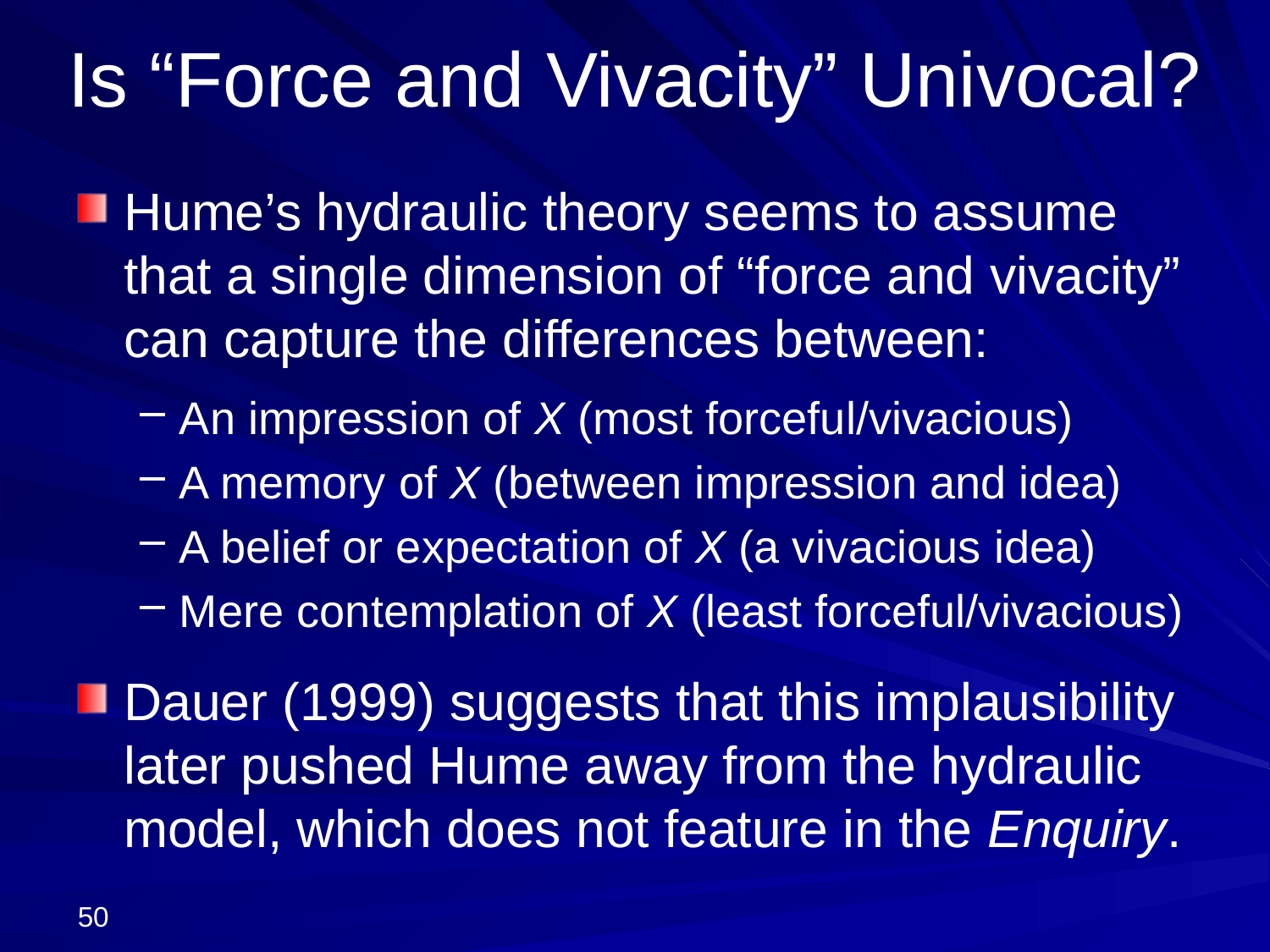

# Is “Force and Vivacity” Univocal?
Hume’s hydraulic theory seems to assume that a single dimension of “force and vivacity” can capture the differences between:
An impression of X (most forceful/vivacious)
A memory of X (between impression and idea)
A belief or expectation of X (a vivacious idea)
Mere contemplation of X (least forceful/vivacious)
Dauer (1999) suggests that this implausibility later pushed Hume away from the hydraulic model, which does not feature in the Enquiry.

50